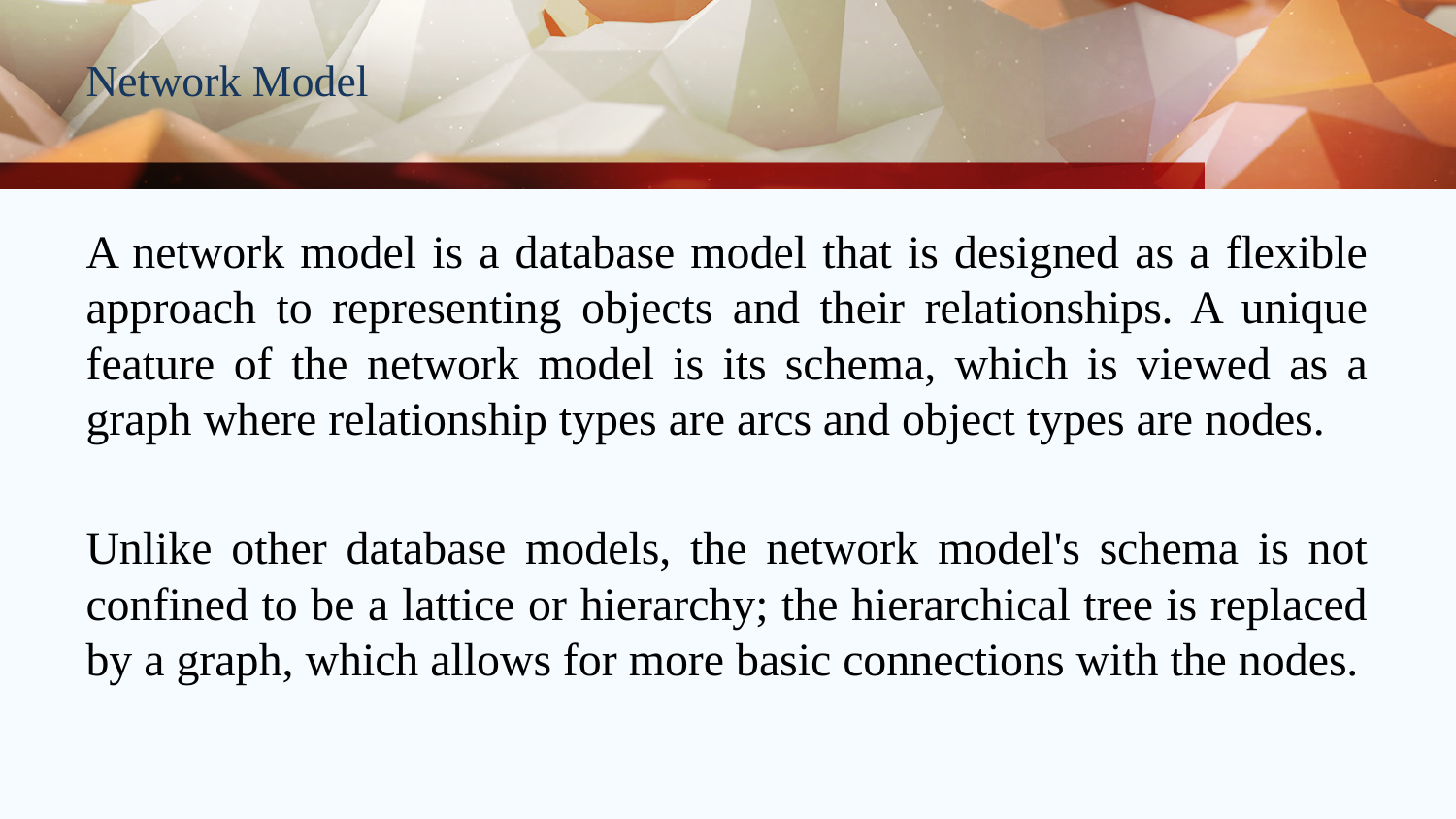

# Network Model
A network model is a database model that is designed as a flexible approach to representing objects and their relationships. A unique feature of the network model is its schema, which is viewed as a graph where relationship types are arcs and object types are nodes.

Unlike other database models, the network model's schema is not confined to be a lattice or hierarchy; the hierarchical tree is replaced by a graph, which allows for more basic connections with the nodes.